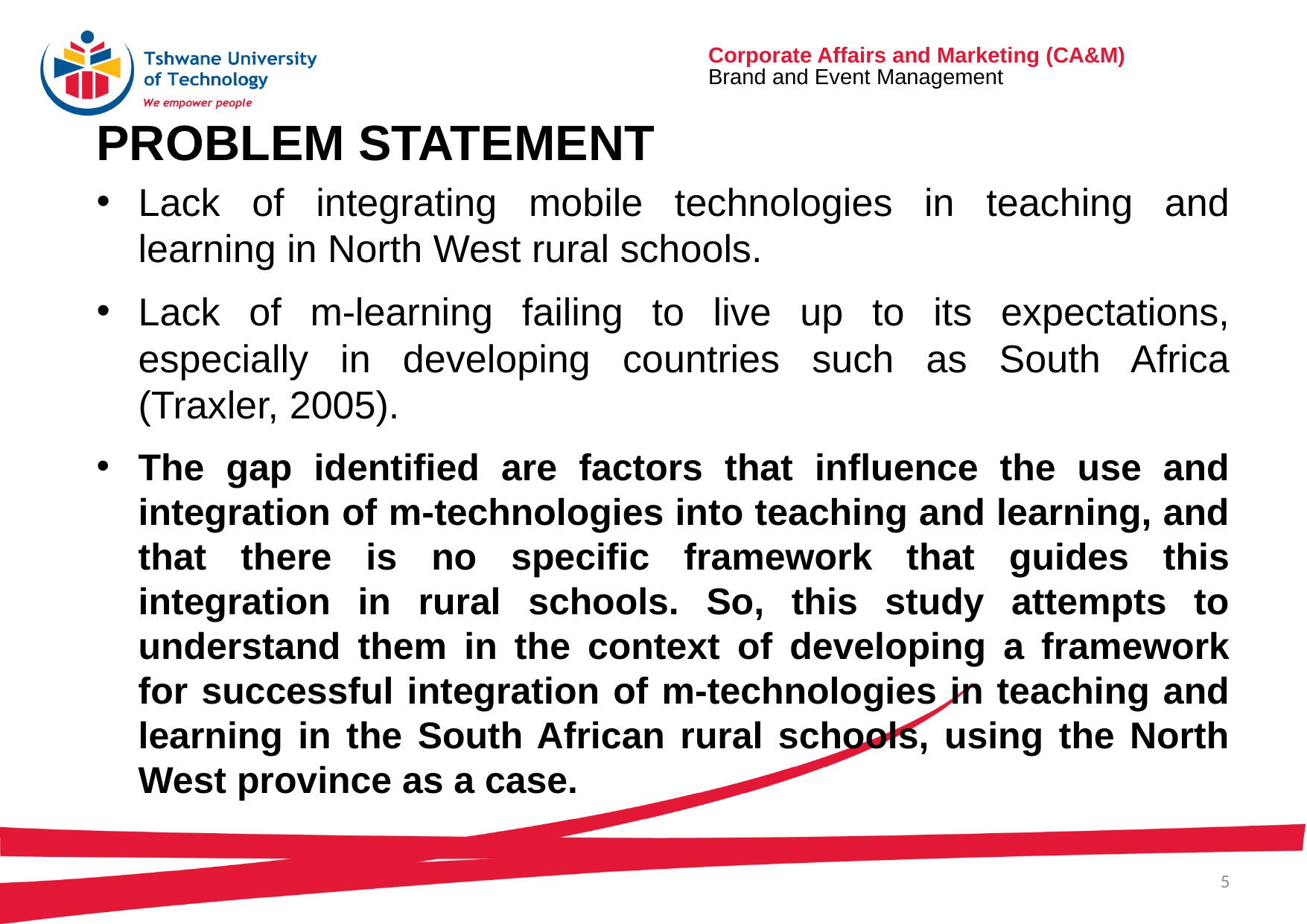

# Problem Statement
Lack of integrating mobile technologies in teaching and learning in North West rural schools.
Lack of m-learning failing to live up to its expectations, especially in developing countries such as South Africa (Traxler, 2005).
The gap identified are factors that influence the use and integration of m-technologies into teaching and learning, and that there is no specific framework that guides this integration in rural schools. So, this study attempts to understand them in the context of developing a framework for successful integration of m-technologies in teaching and learning in the South African rural schools, using the North West province as a case.

5